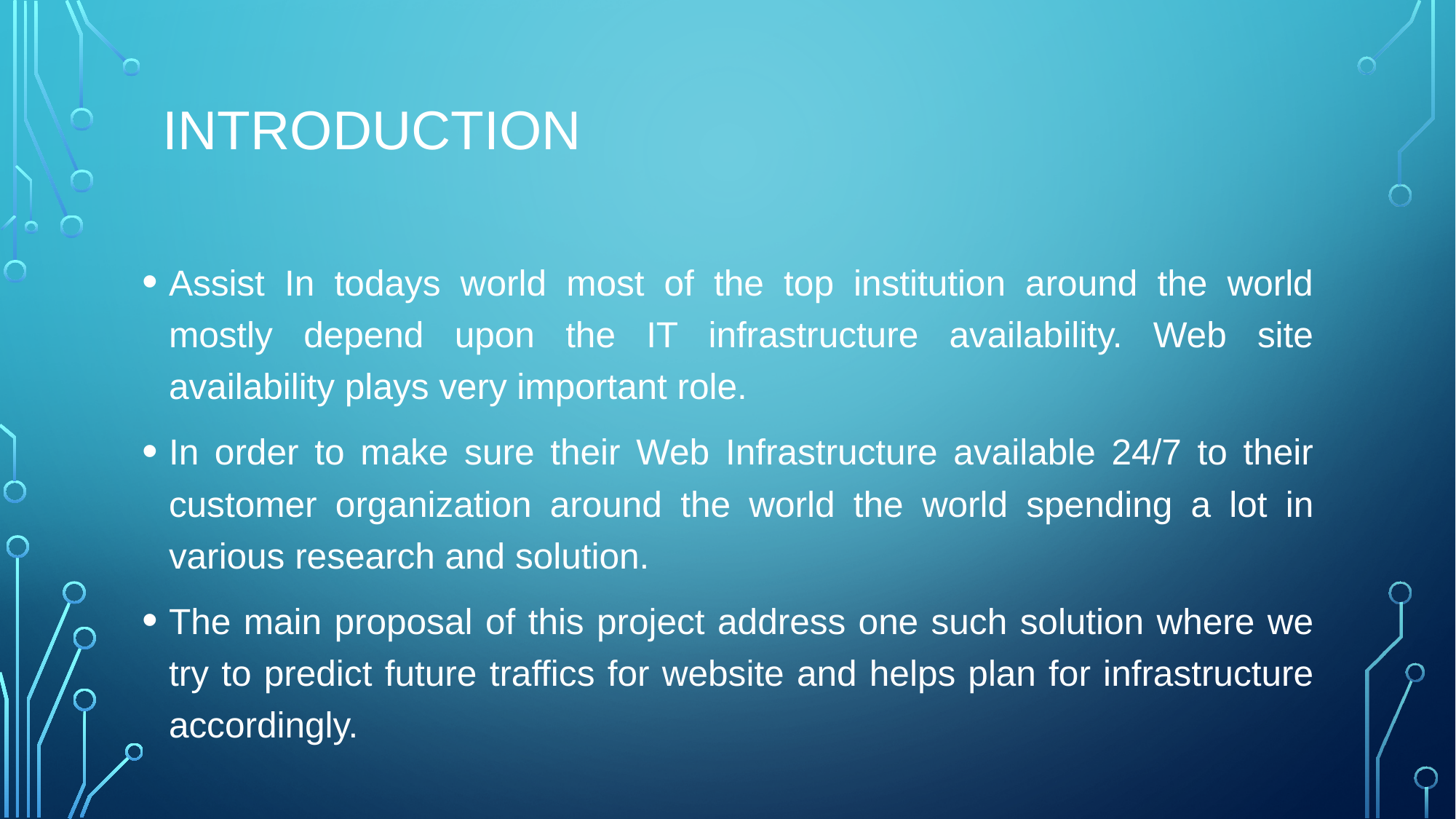

# Introduction
Assist In todays world most of the top institution around the world mostly depend upon the IT infrastructure availability. Web site availability plays very important role.
In order to make sure their Web Infrastructure available 24/7 to their customer organization around the world the world spending a lot in various research and solution.
The main proposal of this project address one such solution where we try to predict future traffics for website and helps plan for infrastructure accordingly.